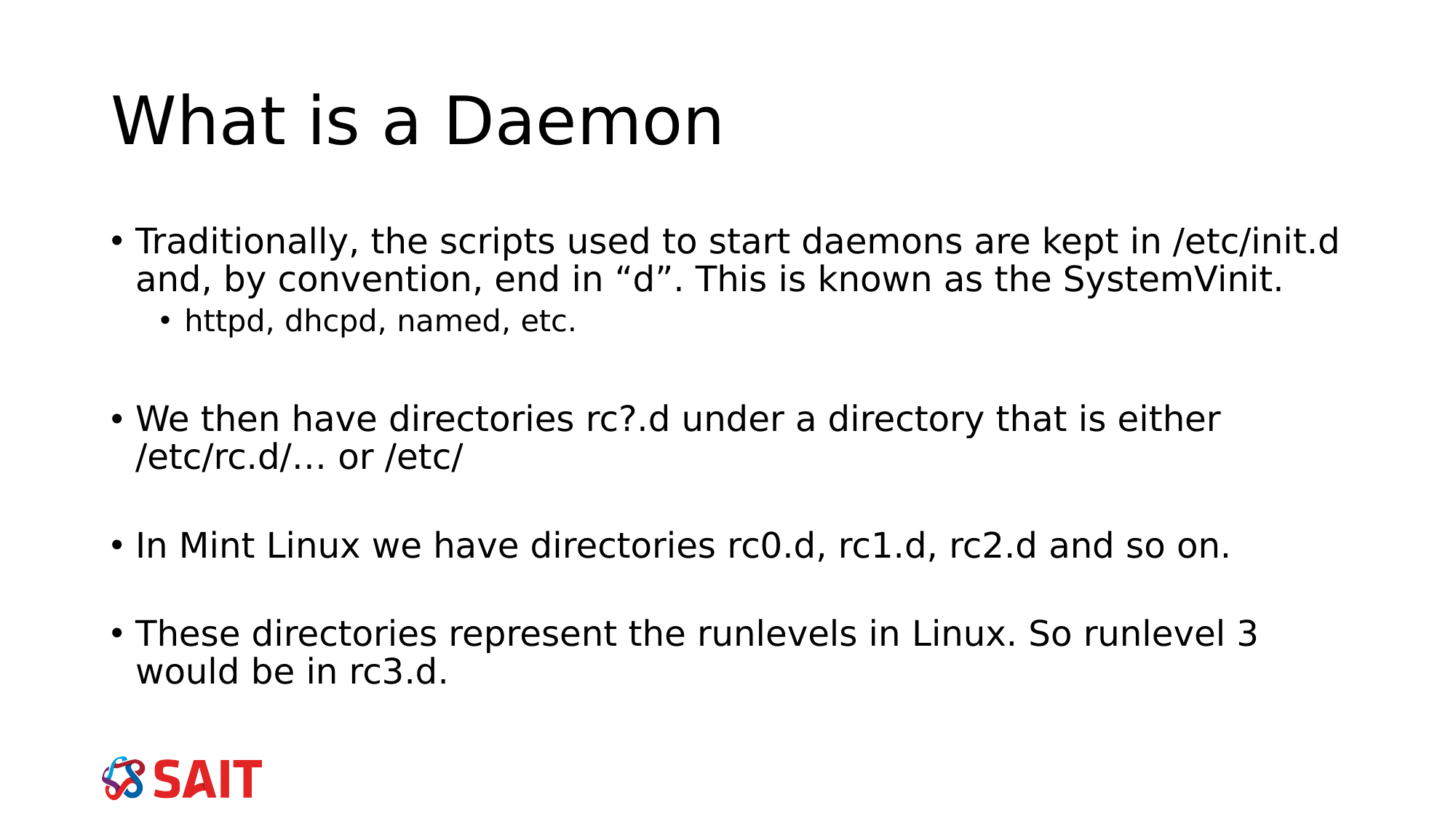

# What is a Daemon
Traditionally, the scripts used to start daemons are kept in /etc/init.d and, by convention, end in “d”. This is known as the SystemVinit.
httpd, dhcpd, named, etc.

We then have directories rc?.d under a directory that is either /etc/rc.d/… or /etc/
In Mint Linux we have directories rc0.d, rc1.d, rc2.d and so on.
These directories represent the runlevels in Linux. So runlevel 3 would be in rc3.d.